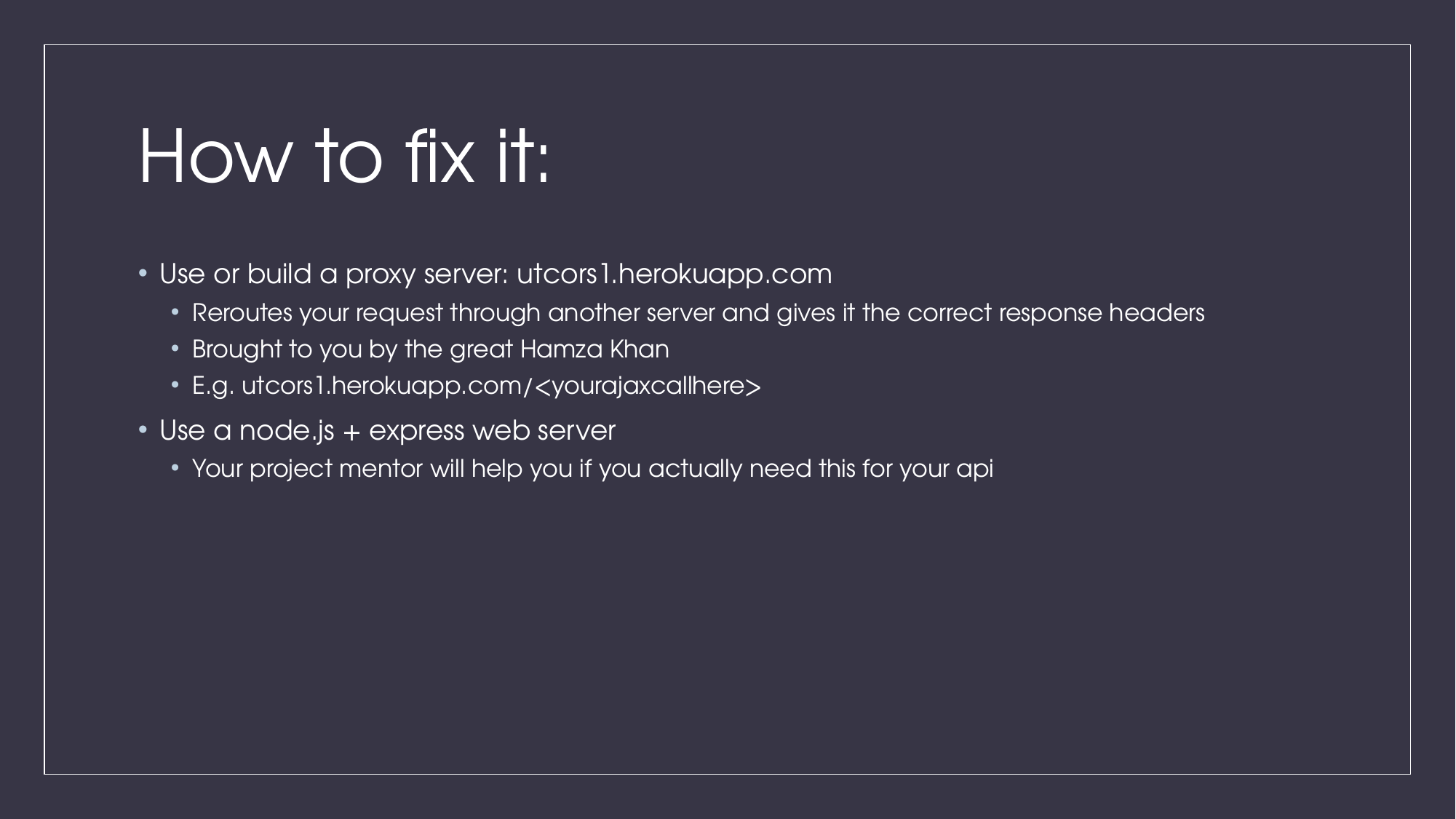

# How to fix it:
Use or build a proxy server: utcors1.herokuapp.com
Reroutes your request through another server and gives it the correct response headers
Brought to you by the great Hamza Khan
E.g. utcors1.herokuapp.com/<yourajaxcallhere>
Use a node.js + express web server
Your project mentor will help you if you actually need this for your api